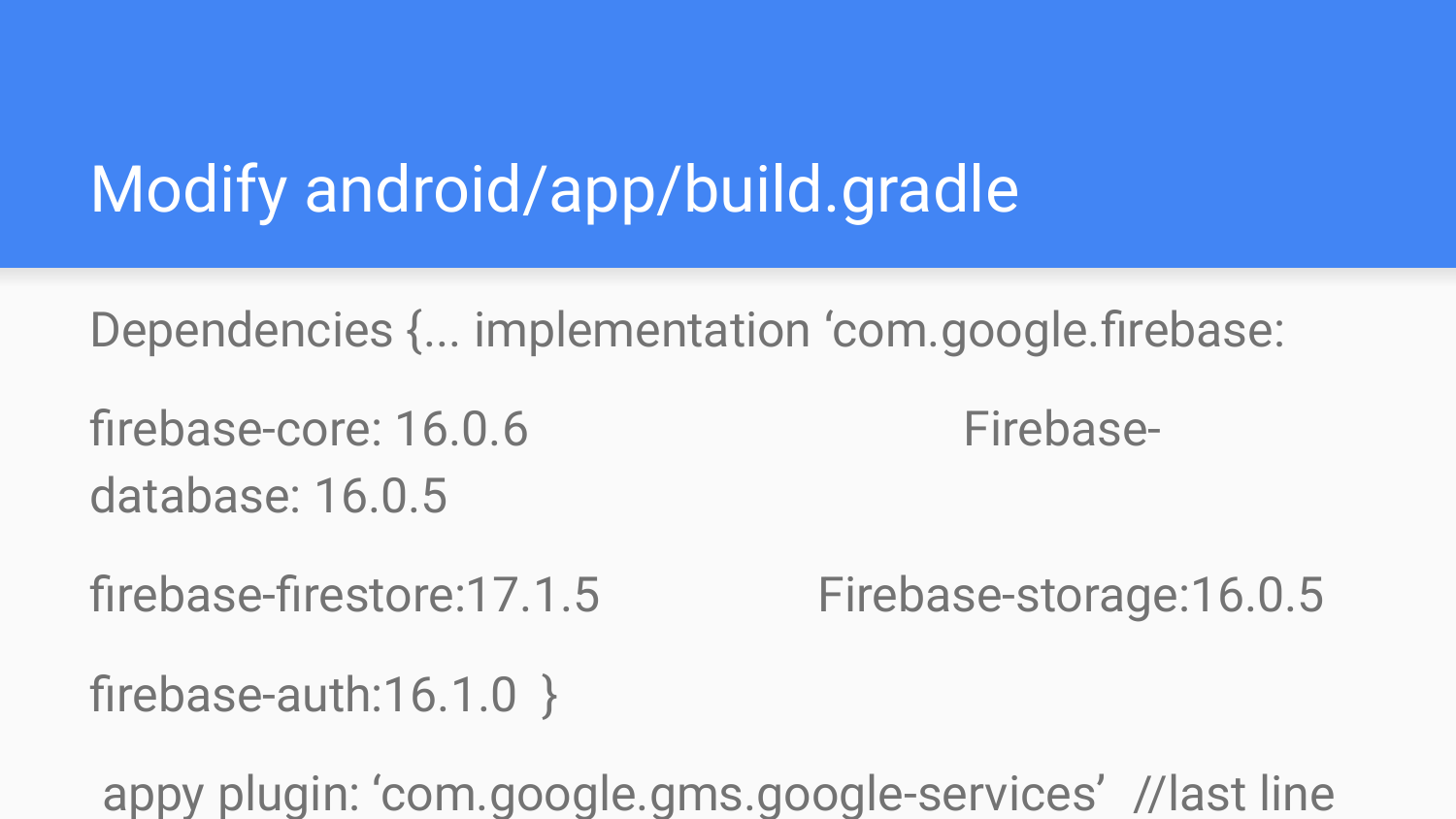

# Modify android/app/build.gradle
Dependencies {... implementation ‘com.google.firebase:
firebase-core: 16.0.6			Firebase-database: 16.0.5
firebase-firestore:17.1.5		Firebase-storage:16.0.5
firebase-auth:16.1.0  }
 appy plugin: ‘com.google.gms.google-services’	  //last line